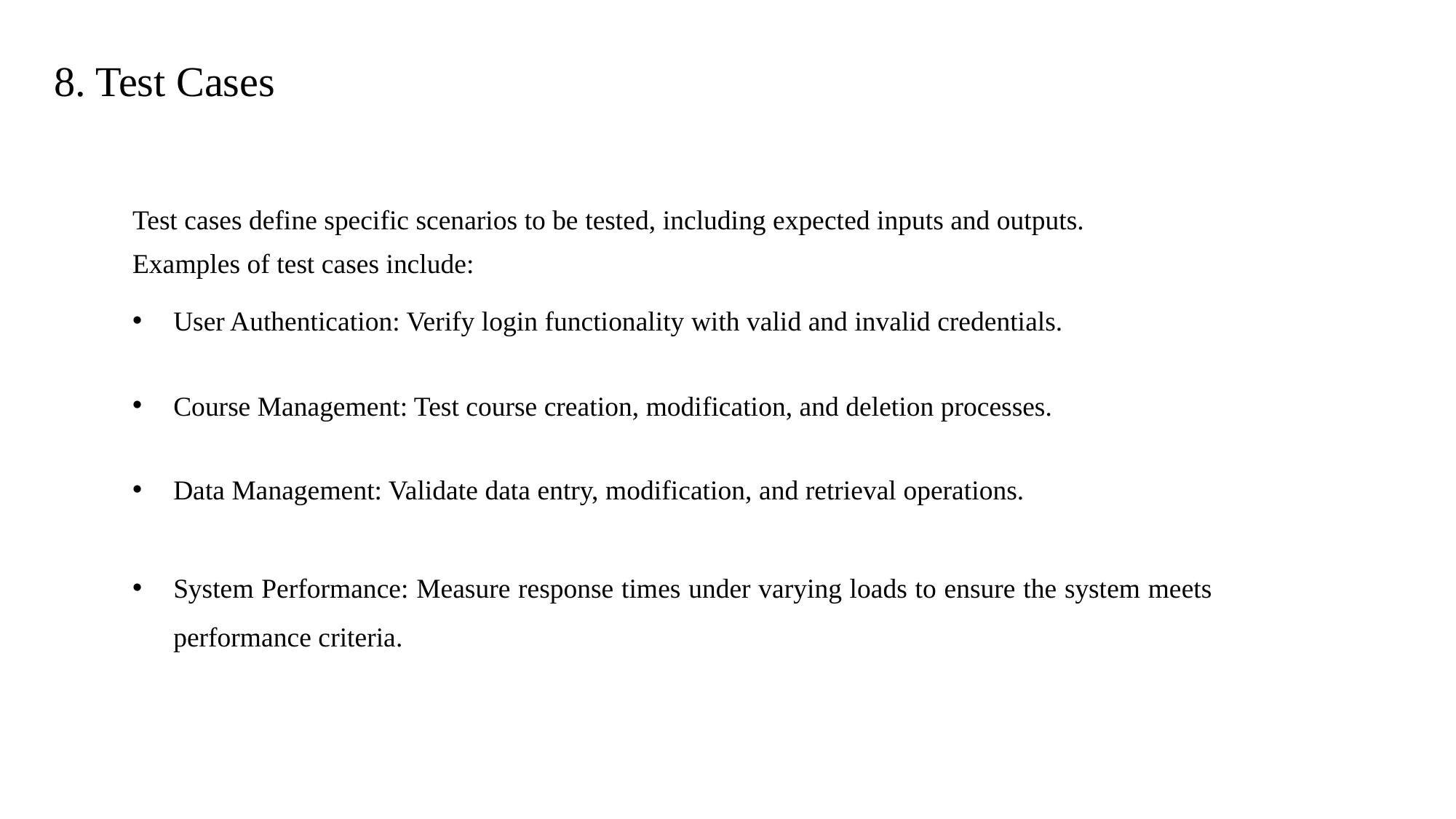

8. Test Cases
Test cases define specific scenarios to be tested, including expected inputs and outputs.
Examples of test cases include:
User Authentication: Verify login functionality with valid and invalid credentials.

Course Management: Test course creation, modification, and deletion processes.

Data Management: Validate data entry, modification, and retrieval operations.

System Performance: Measure response times under varying loads to ensure the system meets performance criteria.